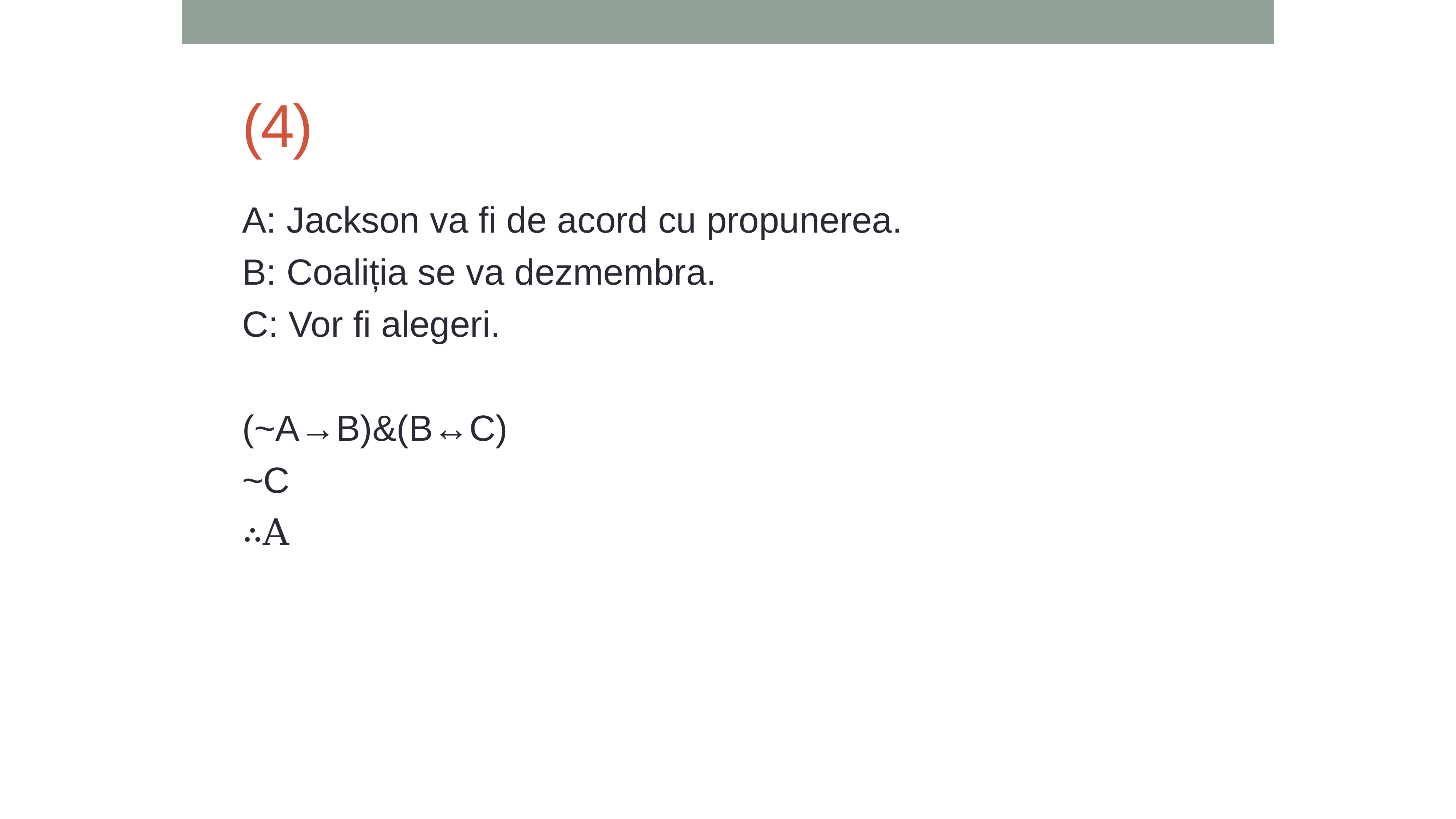

# (4)
A: Jackson va fi de acord cu propunerea.
B: Coaliția se va dezmembra.
C: Vor fi alegeri.

(~A→B)&(B↔C)
~C
∴A